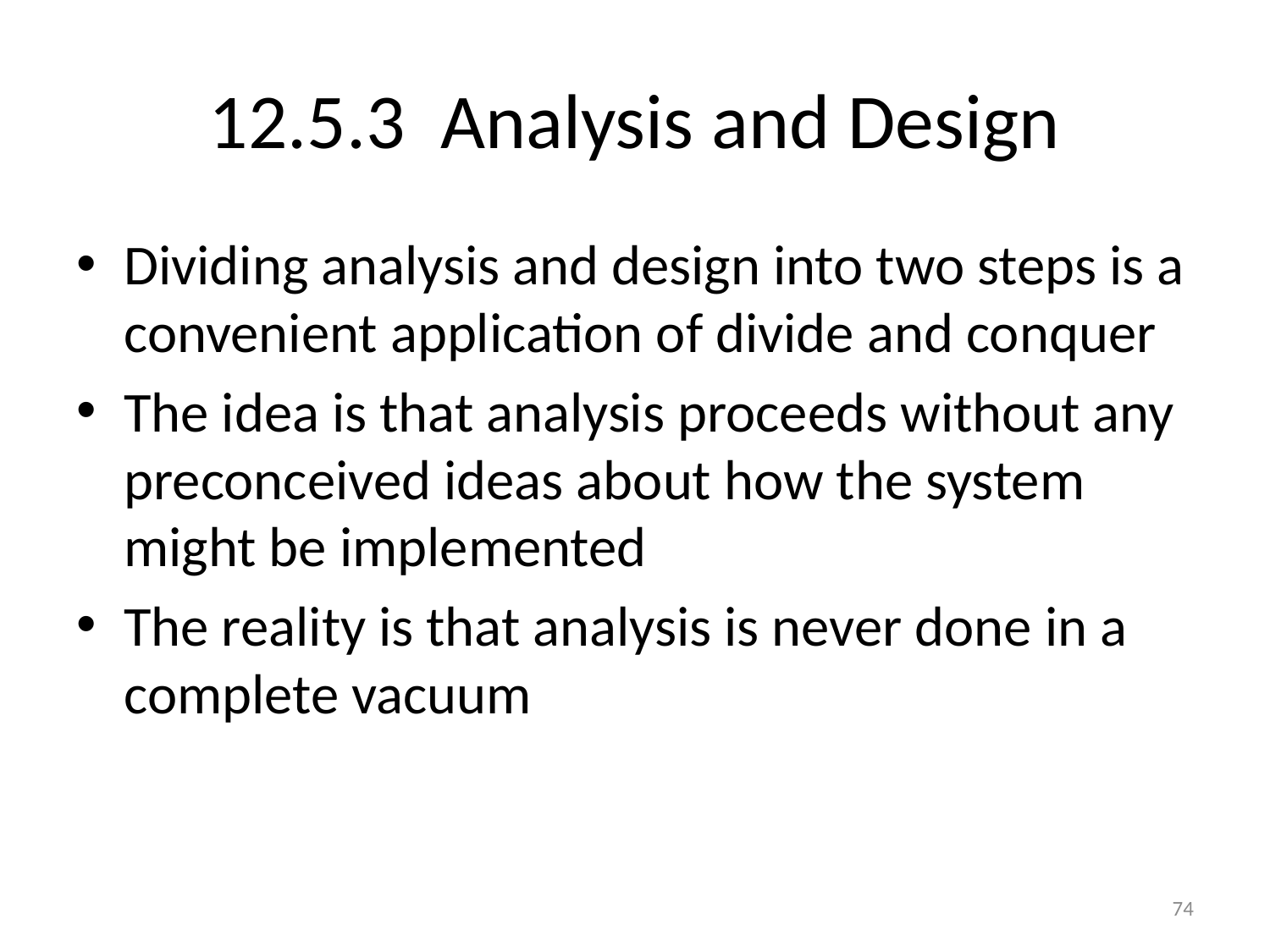

# 12.5.3  Analysis and Design
Dividing analysis and design into two steps is a convenient application of divide and conquer
The idea is that analysis proceeds without any preconceived ideas about how the system might be implemented
The reality is that analysis is never done in a complete vacuum
74